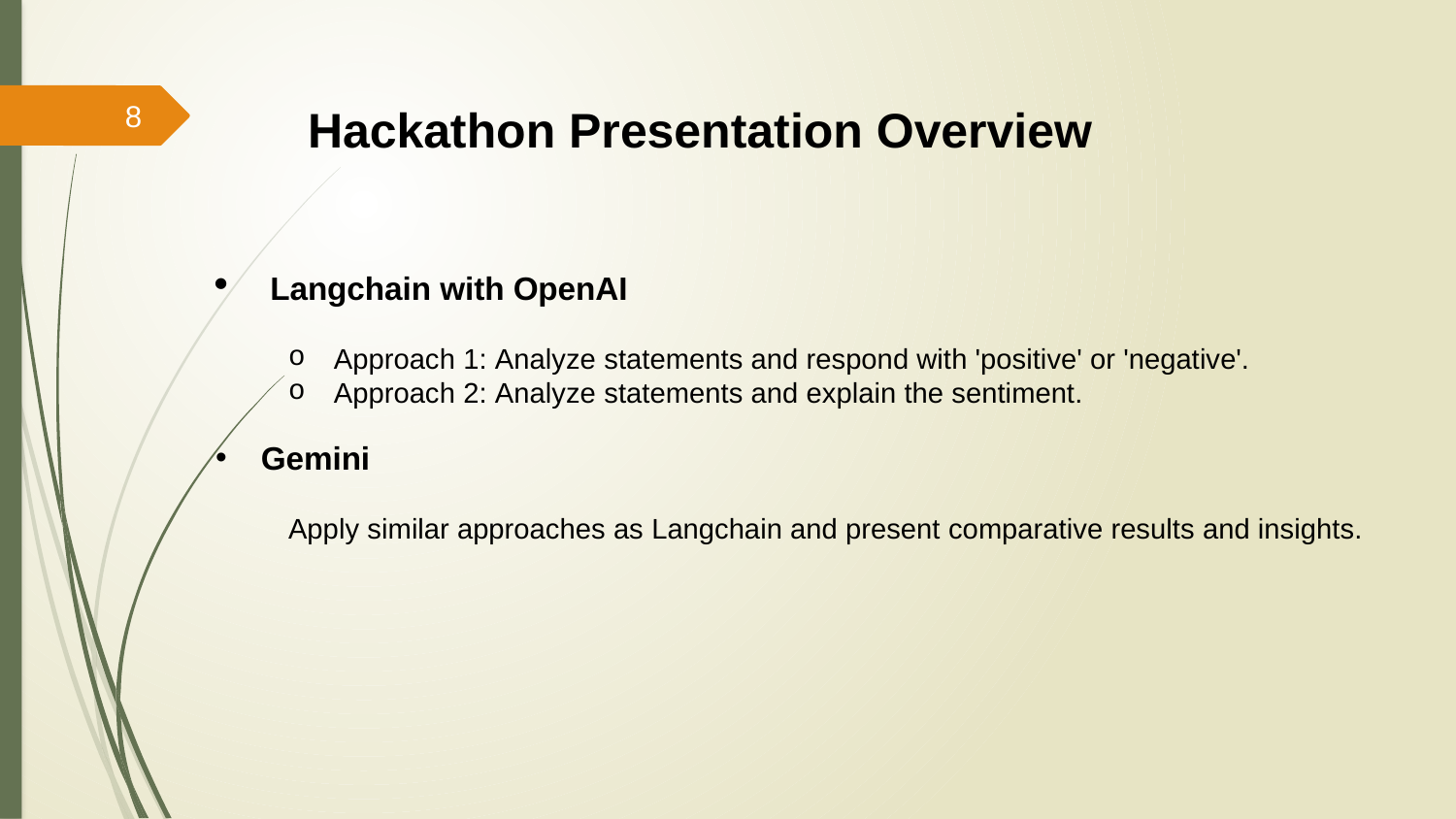

Hackathon Presentation Overview

8
Langchain with OpenAI

Approach 1: Analyze statements and respond with 'positive' or 'negative'.
Approach 2: Analyze statements and explain the sentiment.

Gemini

	Apply similar approaches as Langchain and present comparative results and insights.